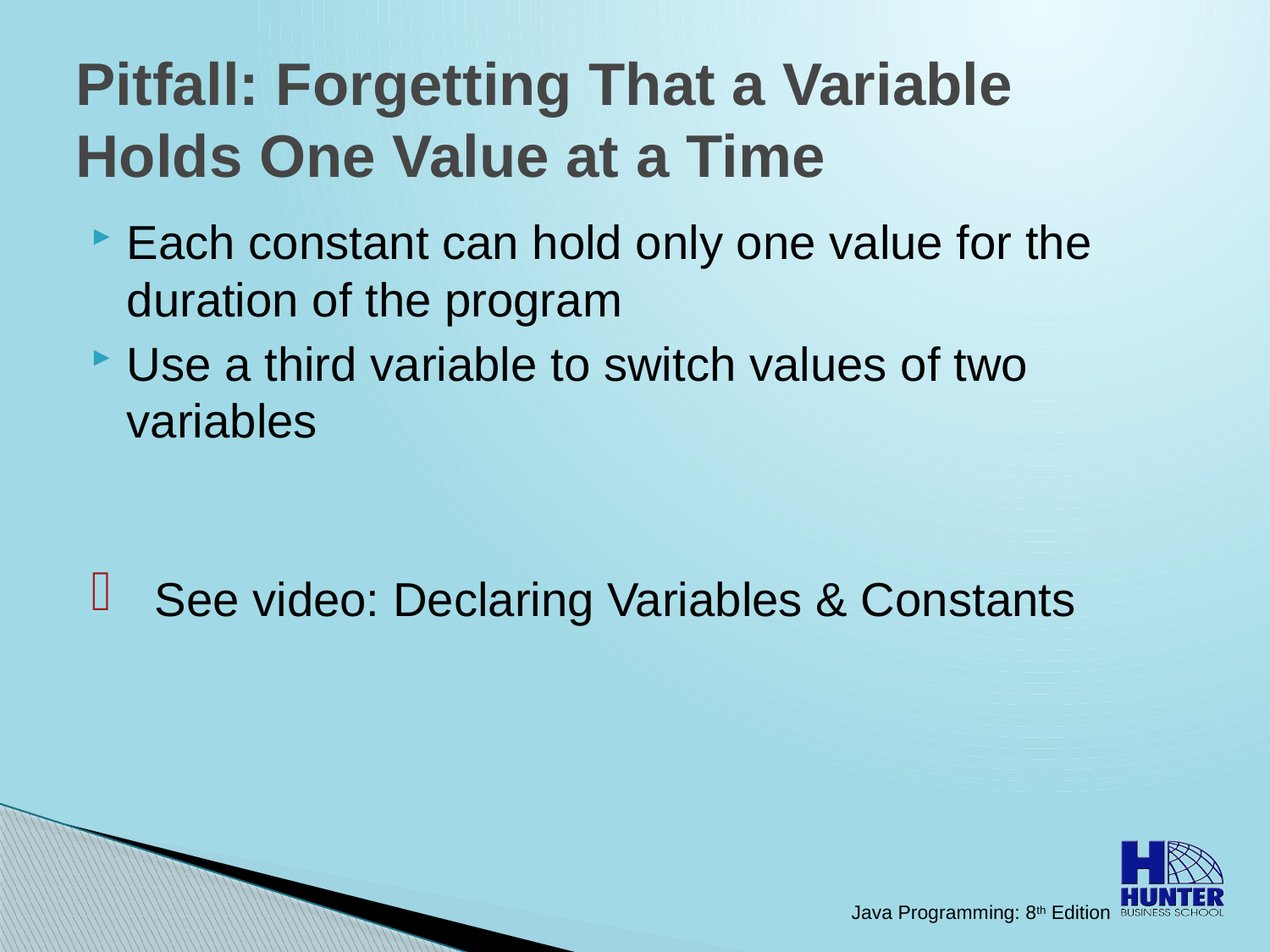

# Pitfall: Forgetting That a Variable Holds One Value at a Time
Each constant can hold only one value for the duration of the program
Use a third variable to switch values of two variables
See video: Declaring Variables & Constants